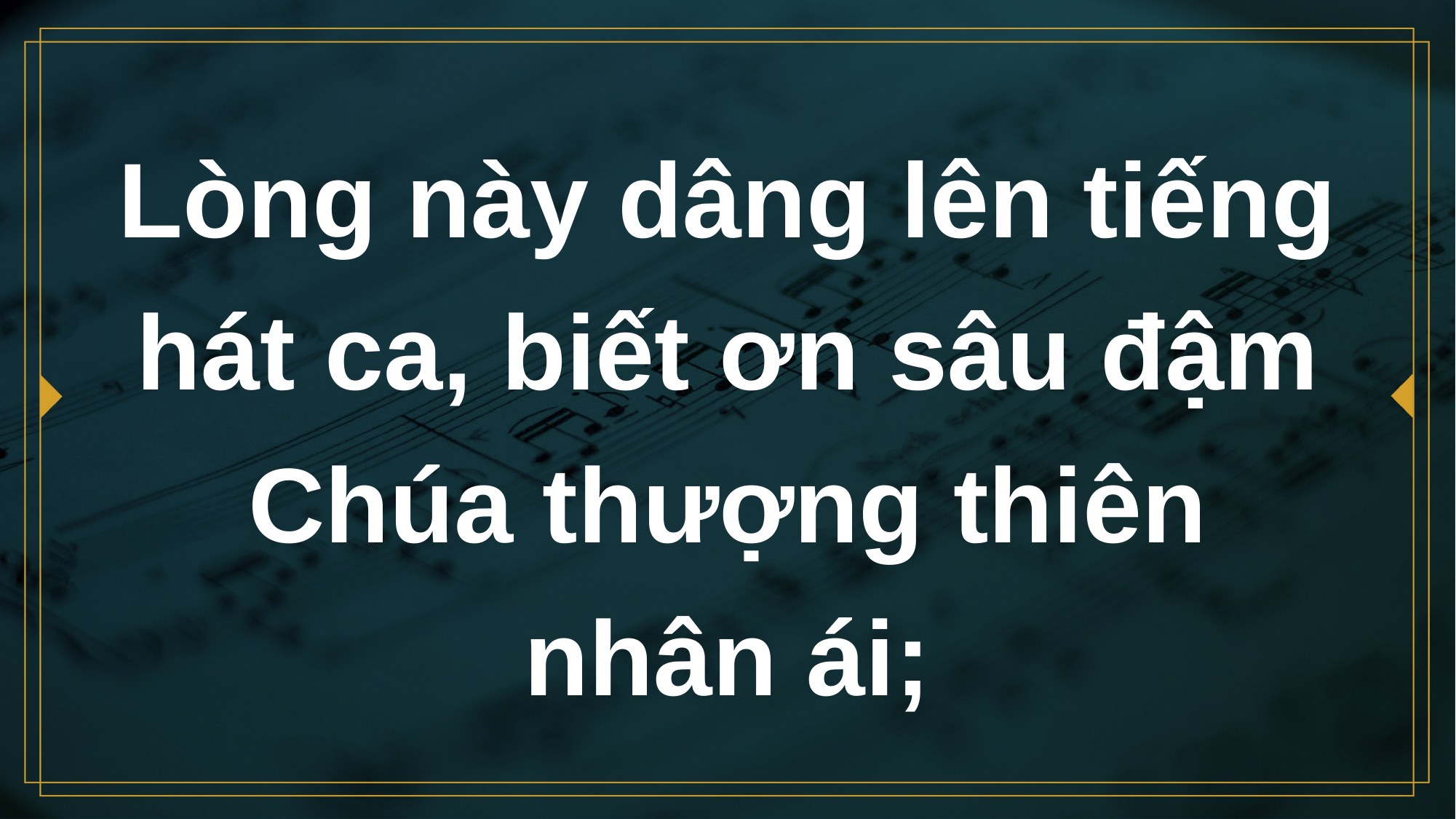

# Lòng này dâng lên tiếng hát ca, biết ơn sâu đậm Chúa thượng thiên nhân ái;